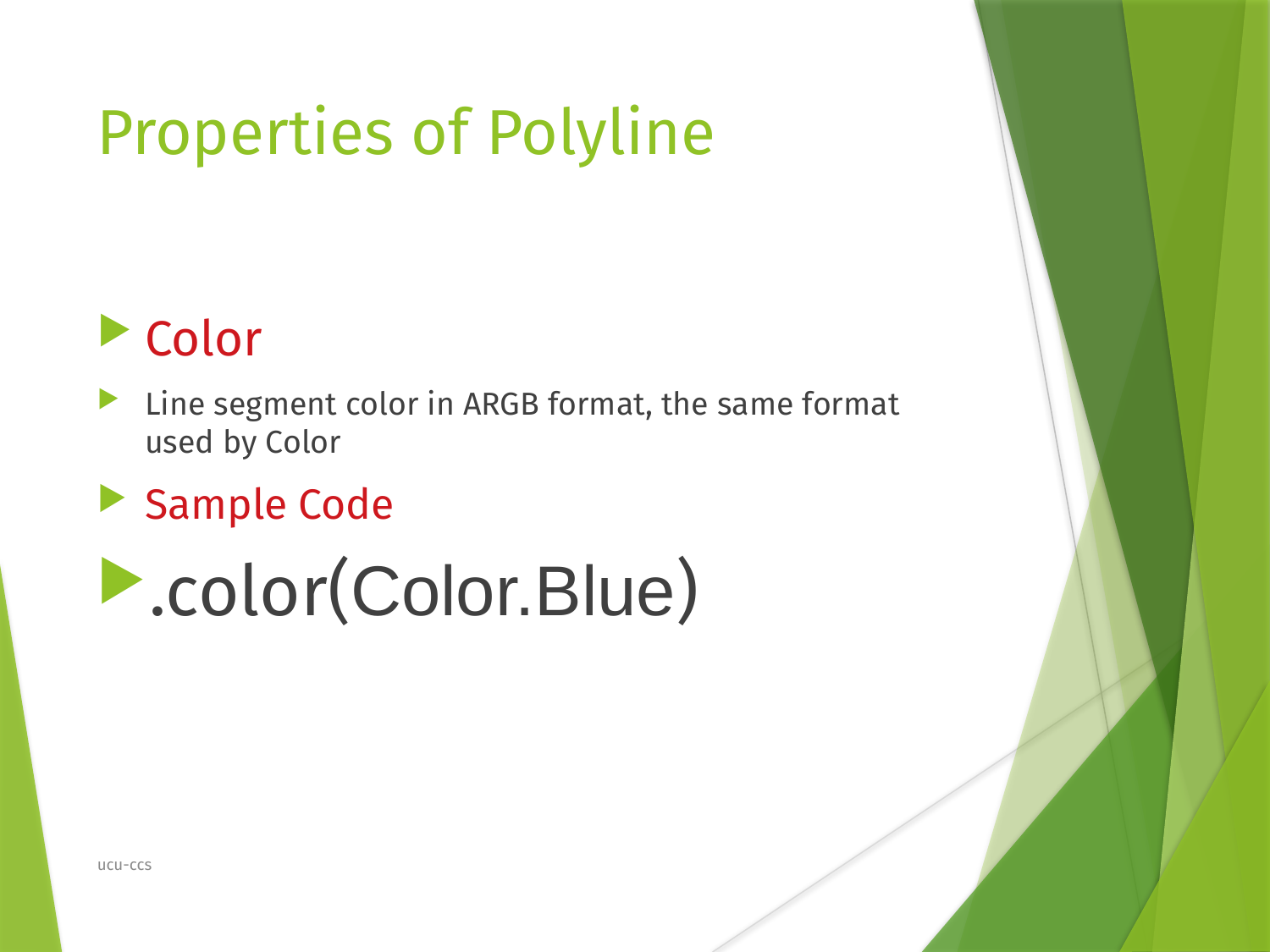

Properties of Polyline
Color
Line segment color in ARGB format, the same format used by Color
Sample Code
.color(Color.Blue)
ucu-ccs